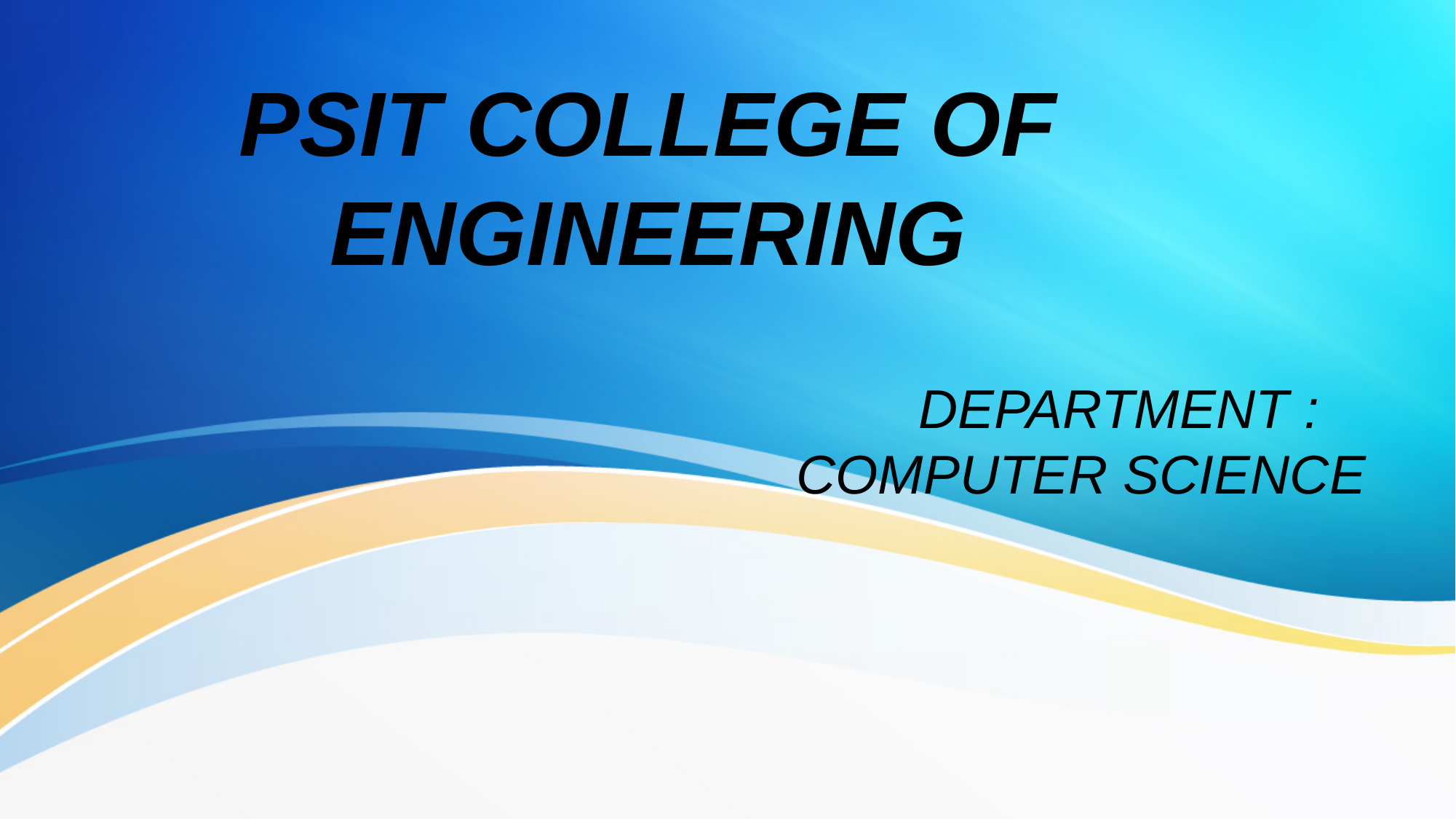

# PSIT COLLEGE OF ENGINEERING
DEPARTMENT : COMPUTER SCIENCE